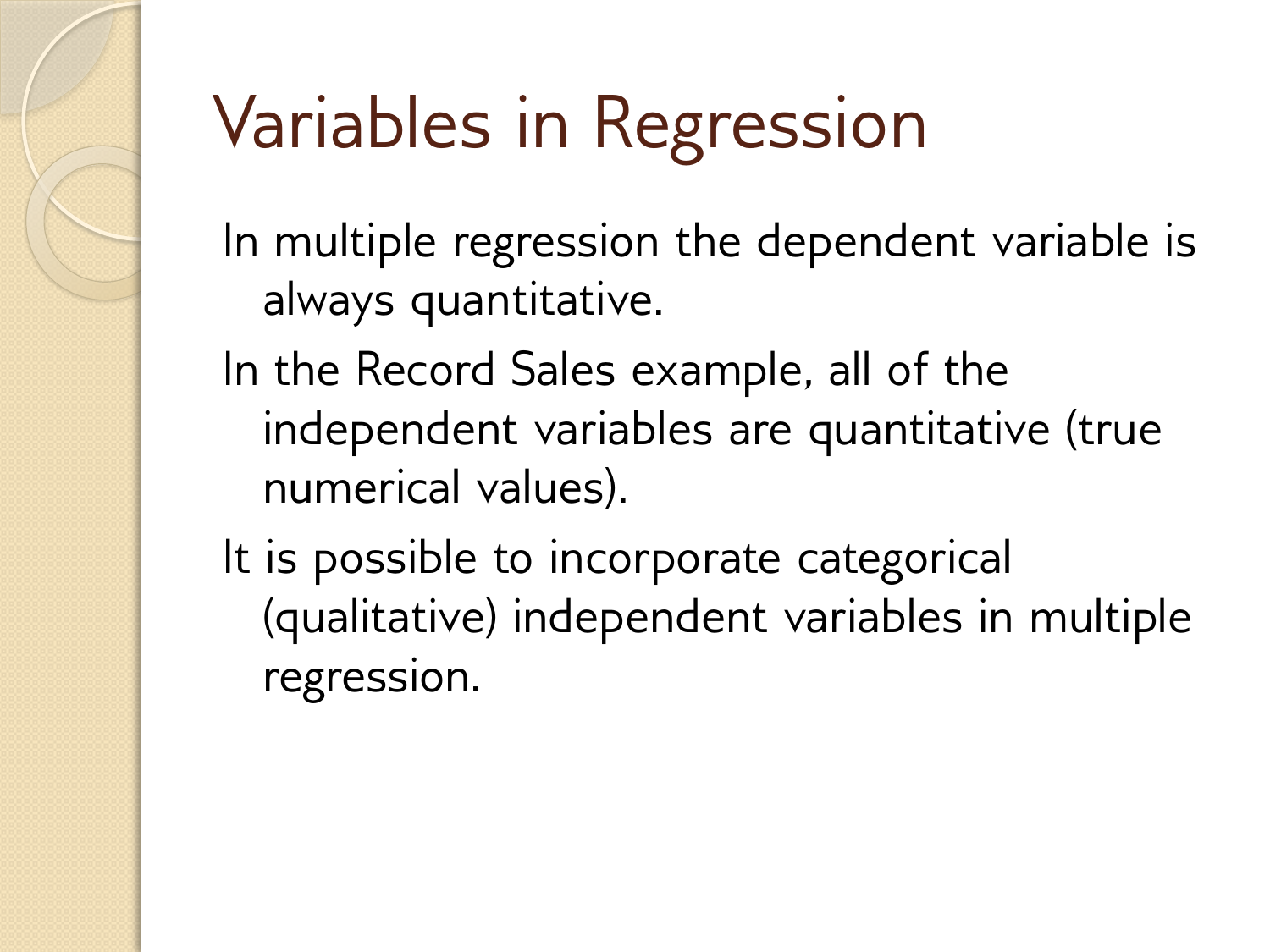

# Variables in Regression
In multiple regression the dependent variable is always quantitative.
In the Record Sales example, all of the independent variables are quantitative (true numerical values).
It is possible to incorporate categorical (qualitative) independent variables in multiple regression.

47